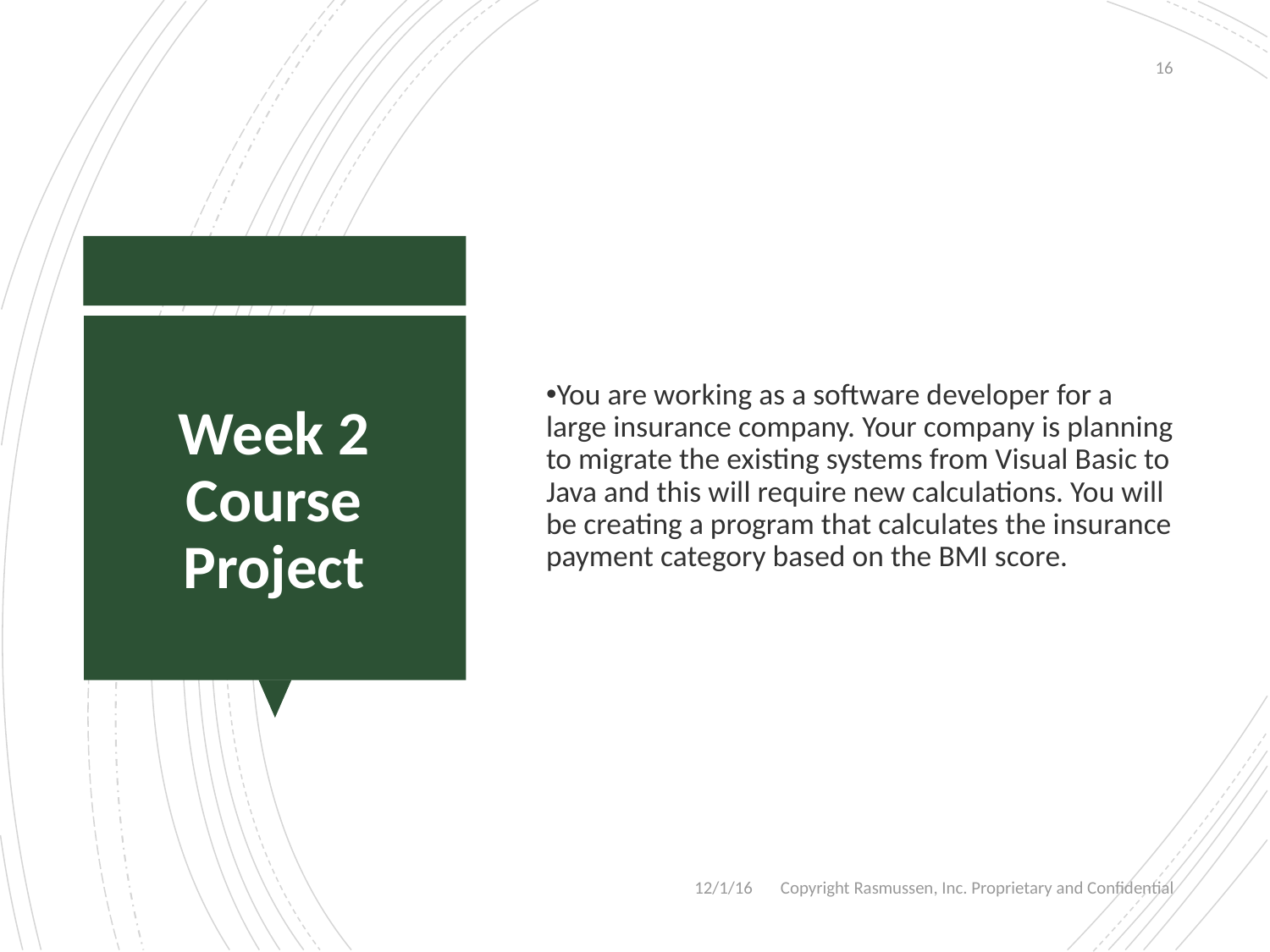

16
You are working as a software developer for a large insurance company. Your company is planning to migrate the existing systems from Visual Basic to Java and this will require new calculations. You will be creating a program that calculates the insurance payment category based on the BMI score.

# Week 2 Course Project
 12/1/16       Copyright Rasmussen, Inc. Proprietary and Confidential